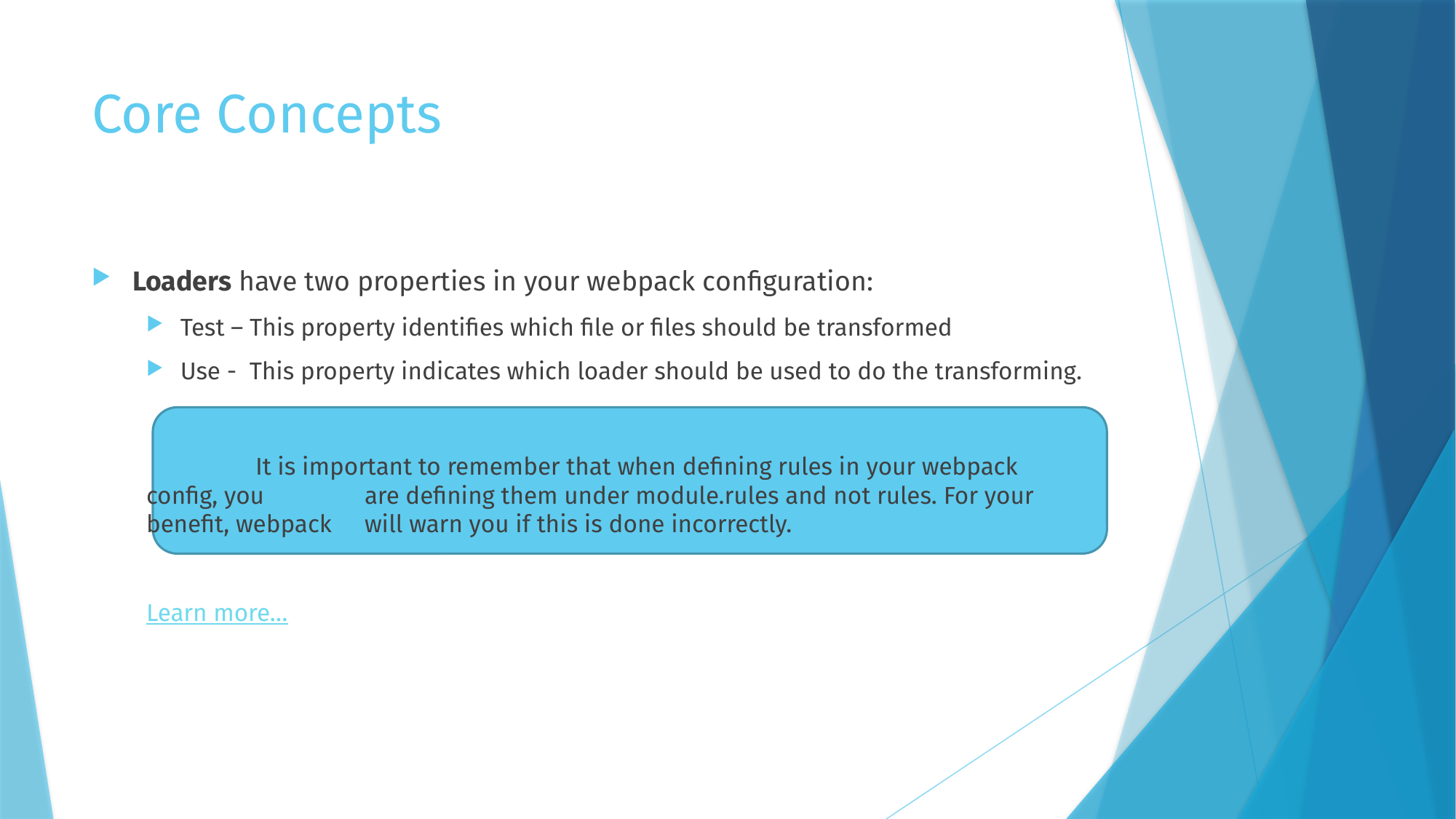

# Core Concepts
Loaders have two properties in your webpack configuration:
Test – This property identifies which file or files should be transformed
Use -  This property indicates which loader should be used to do the transforming.

	It is important to remember that when defining rules in your webpack config, you 	are defining them under module.rules and not rules. For your benefit, webpack 	will warn you if this is done incorrectly.

Learn more…